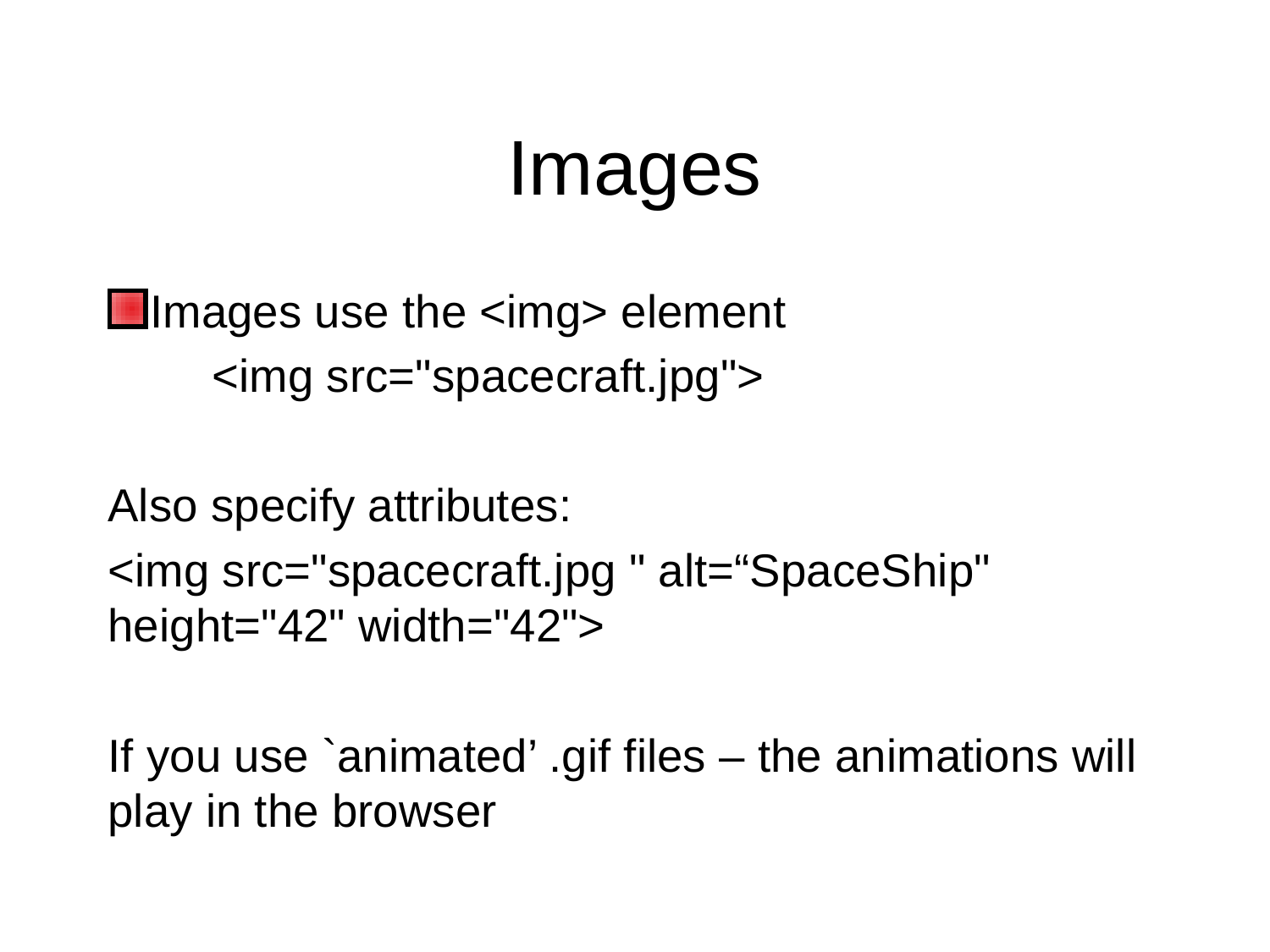

# Images
Images use the <img> element
	<img src="spacecraft.jpg">

Also specify attributes:
<img src="spacecraft.jpg " alt=“SpaceShip" height="42" width="42">

If you use `animated’ .gif files – the animations will play in the browser